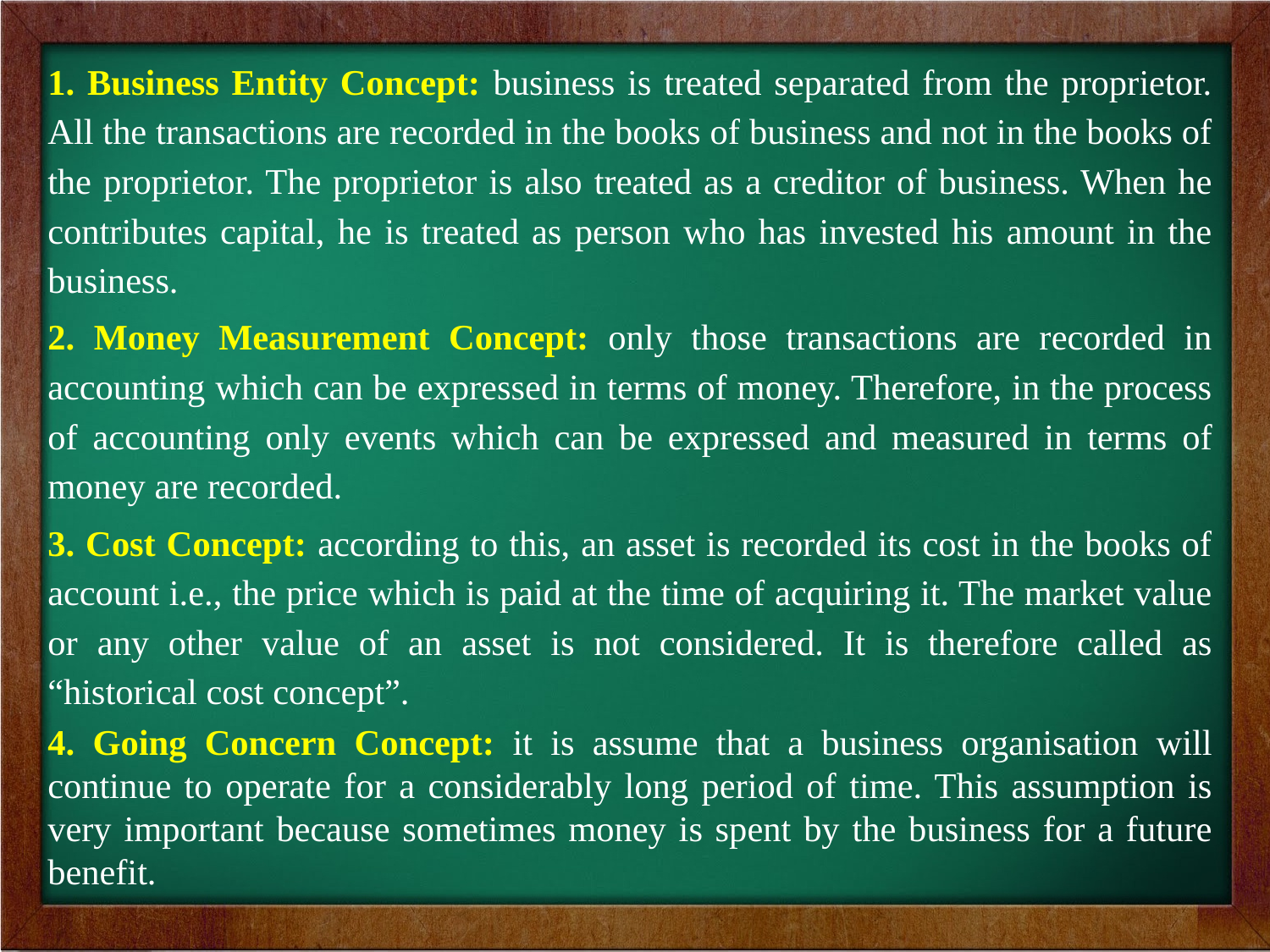

1. Business Entity Concept: business is treated separated from the proprietor. All the transactions are recorded in the books of business and not in the books of the proprietor. The proprietor is also treated as a creditor of business. When he contributes capital, he is treated as person who has invested his amount in the business.
2. Money Measurement Concept: only those transactions are recorded in accounting which can be expressed in terms of money. Therefore, in the process of accounting only events which can be expressed and measured in terms of money are recorded.
3. Cost Concept: according to this, an asset is recorded its cost in the books of account i.e., the price which is paid at the time of acquiring it. The market value or any other value of an asset is not considered. It is therefore called as “historical cost concept”.
4. Going Concern Concept: it is assume that a business organisation will continue to operate for a considerably long period of time. This assumption is very important because sometimes money is spent by the business for a future benefit.